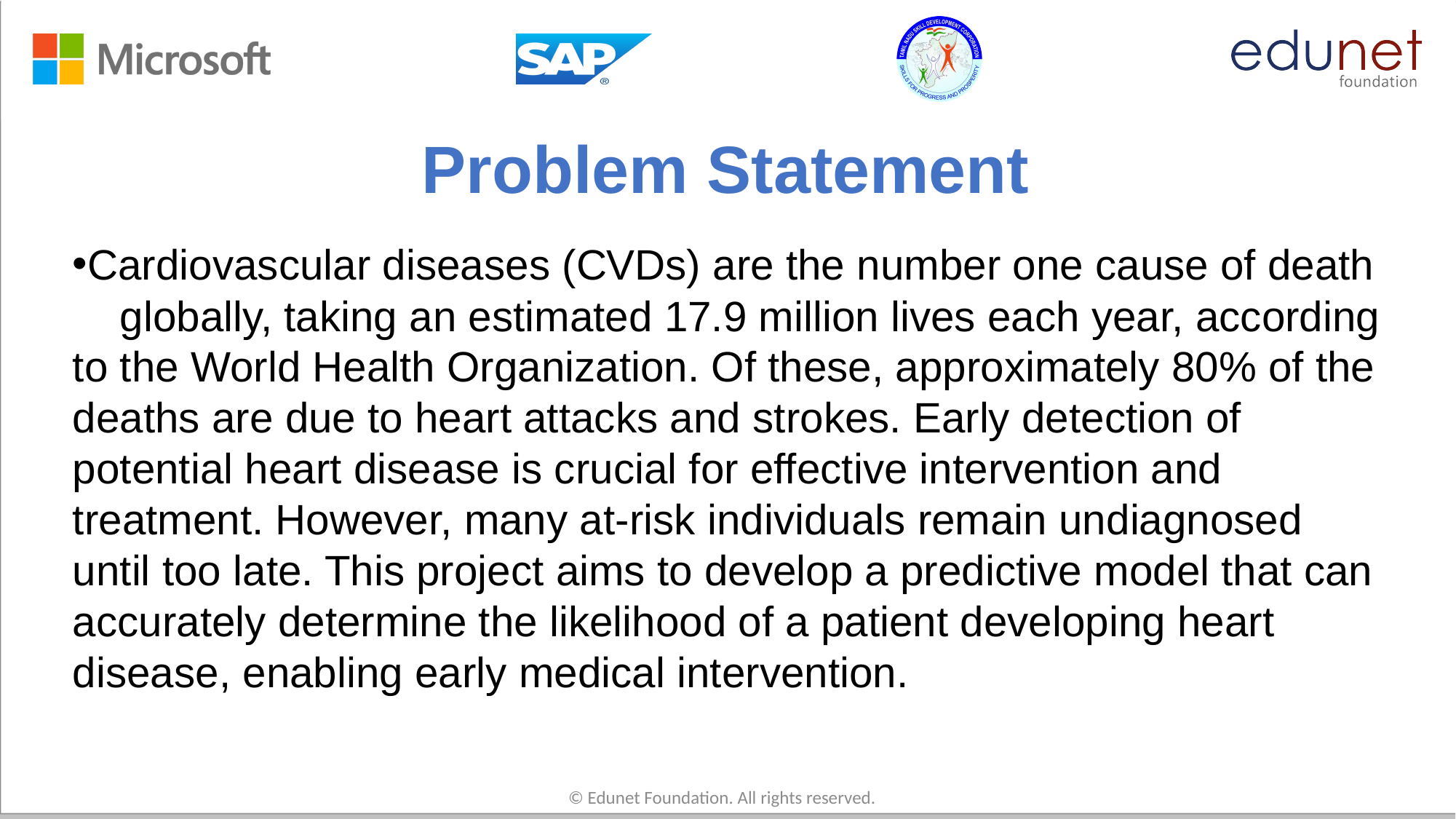

# Problem Statement
Cardiovascular diseases (CVDs) are the number one cause of death     globally, taking an estimated 17.9 million lives each year, according to the World Health Organization. Of these, approximately 80% of the deaths are due to heart attacks and strokes. Early detection of potential heart disease is crucial for effective intervention and treatment. However, many at-risk individuals remain undiagnosed until too late. This project aims to develop a predictive model that can accurately determine the likelihood of a patient developing heart disease, enabling early medical intervention.
© Edunet Foundation. All rights reserved.